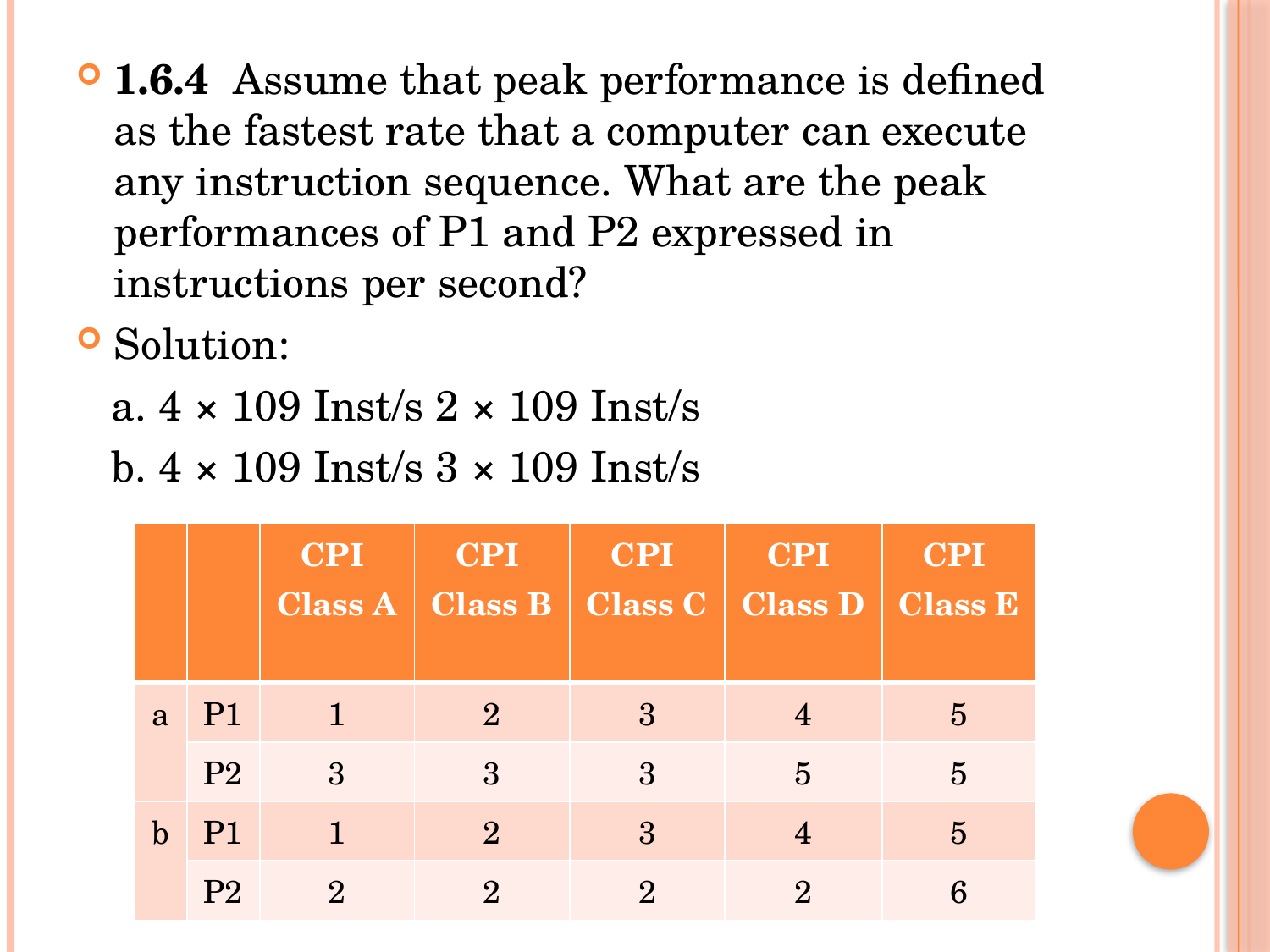

1.6.4  Assume that peak performance is defined as the fastest rate that a computer can execute any instruction sequence. What are the peak performances of P1 and P2 expressed in instructions per second?
Solution:
   a. 4 × 109 Inst/s 2 × 109 Inst/s
   b. 4 × 109 Inst/s 3 × 109 Inst/s
|  |  | CPI Class A | CPI Class B | CPI Class C | CPI Class D | CPI Class E |
| --- | --- | --- | --- | --- | --- | --- |
| a | P1 | 1 | 2 | 3 | 4 | 5 |
|  | P2 | 3 | 3 | 3 | 5 | 5 |
| b | P1 | 1 | 2 | 3 | 4 | 5 |
|  | P2 | 2 | 2 | 2 | 2 | 6 |